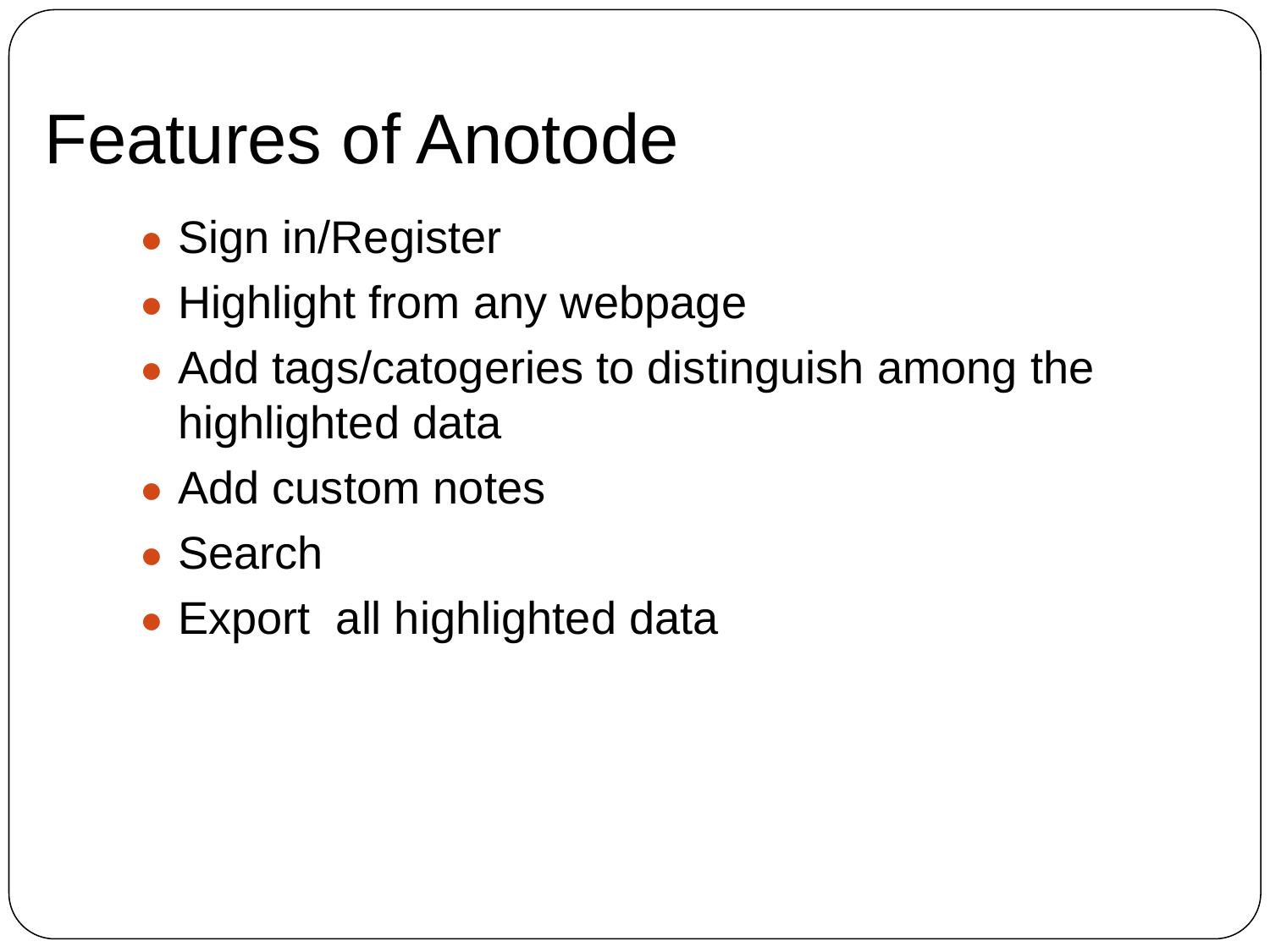

# Features of Anotode
Sign in/Register
Highlight from any webpage
Add tags/catogeries to distinguish among the highlighted data
Add custom notes
Search
Export  all highlighted data